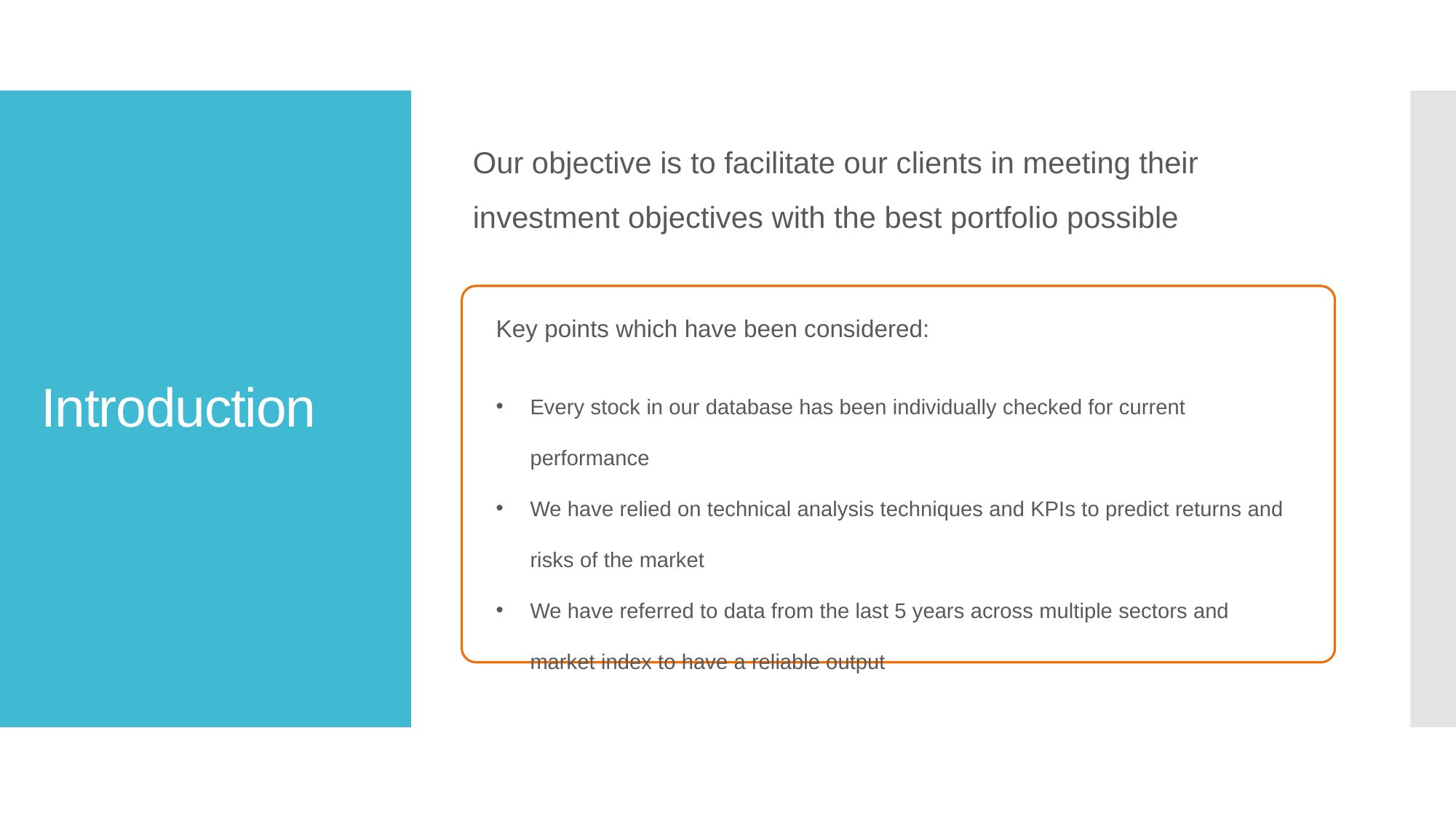

Our objective is to facilitate our clients in meeting their investment objectives with the best portfolio possible
# Introduction

Key points which have been considered:

Every stock in our database has been individually checked for current performance
We have relied on technical analysis techniques and KPIs to predict returns and risks of the market
We have referred to data from the last 5 years across multiple sectors and market index to have a reliable output